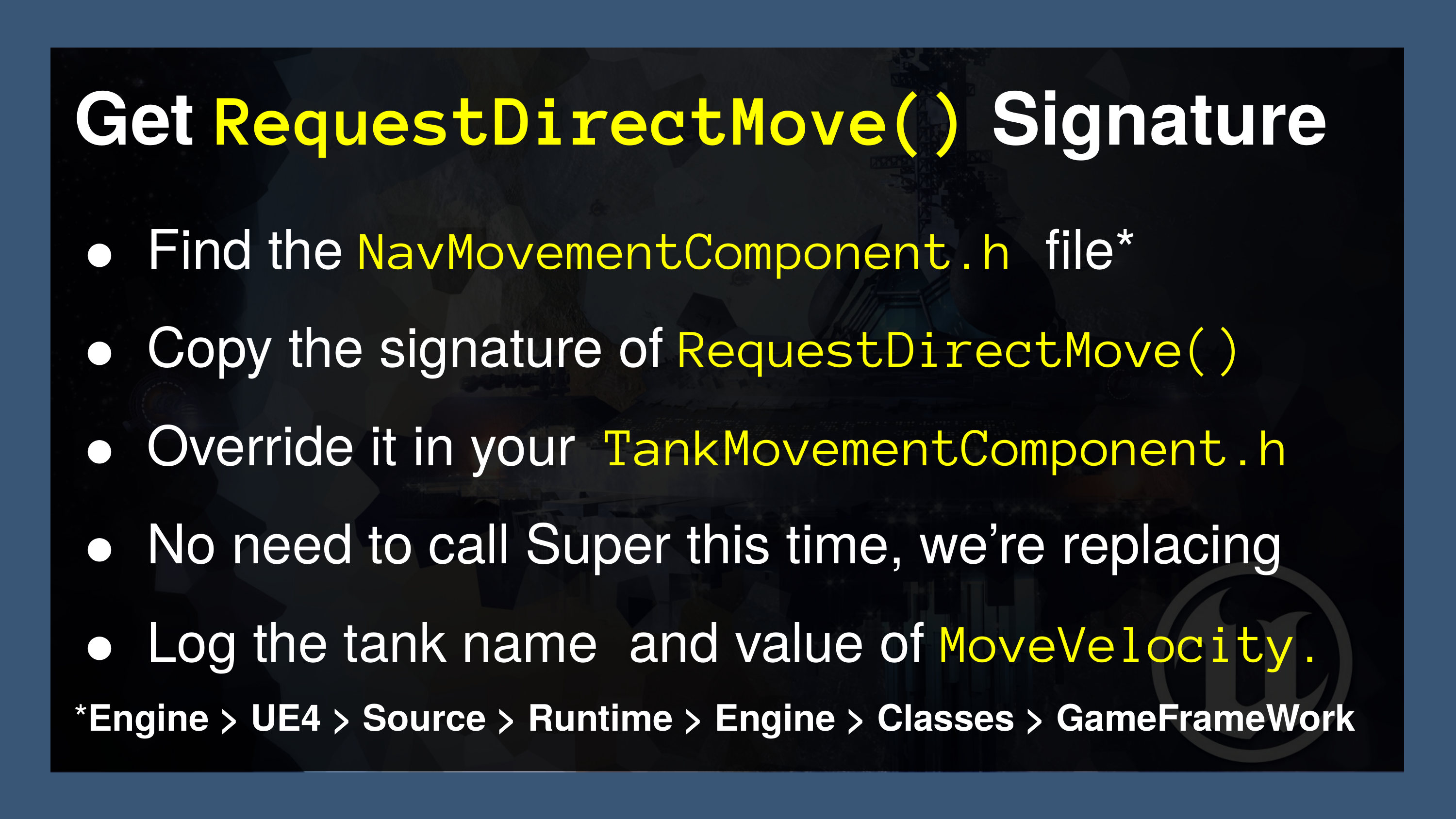

Get RequestDirectMove() Signature
Find the NavMovementComponent.h file*
Copy the signature of RequestDirectMove()
Override it in your TankMovementComponent.h
No need to call Super this time, we’re replacing
Log the tank name  and value of MoveVelocity.
*Engine > UE4 > Source > Runtime > Engine > Classes > GameFrameWork